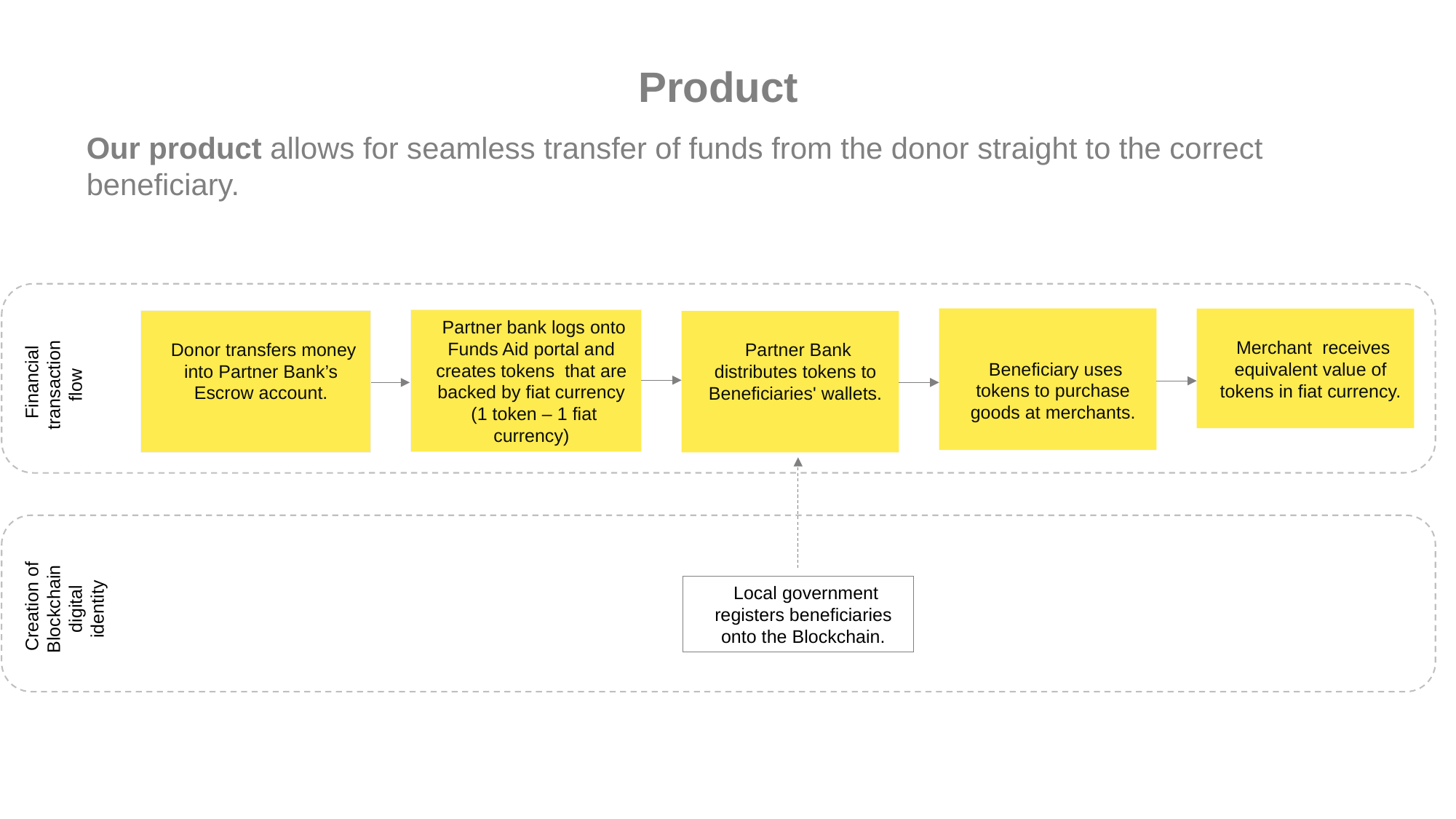

Product
Our product allows for seamless transfer of funds from the donor straight to the correct beneficiary.

Merchant  receives equivalent value of tokens in fiat currency.

Beneficiary uses tokens to purchase goods at merchants.

Partner bank logs onto Funds Aid portal and creates tokens  that are backed by fiat currency
(1 token – 1 fiat currency)

Donor transfers money into Partner Bank’s Escrow account.

Partner Bank distributes tokens to Beneficiaries' wallets.

Financial transaction flow

Creation of Blockchain digital identity
Local government registers beneficiaries onto the Blockchain.